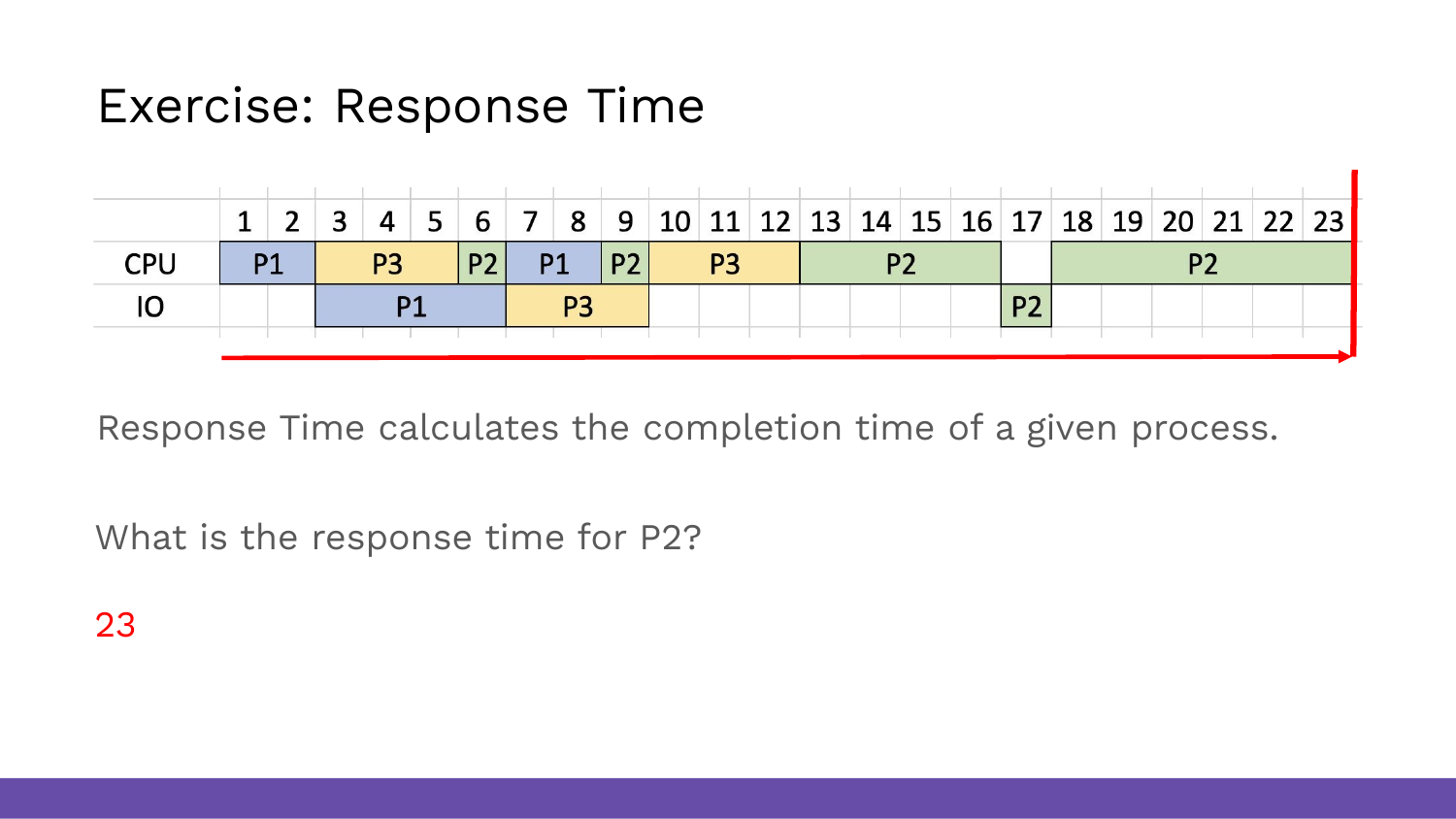

# Exercise: Response Time

Response Time calculates the completion time of a given process.

What is the response time for P2?

23